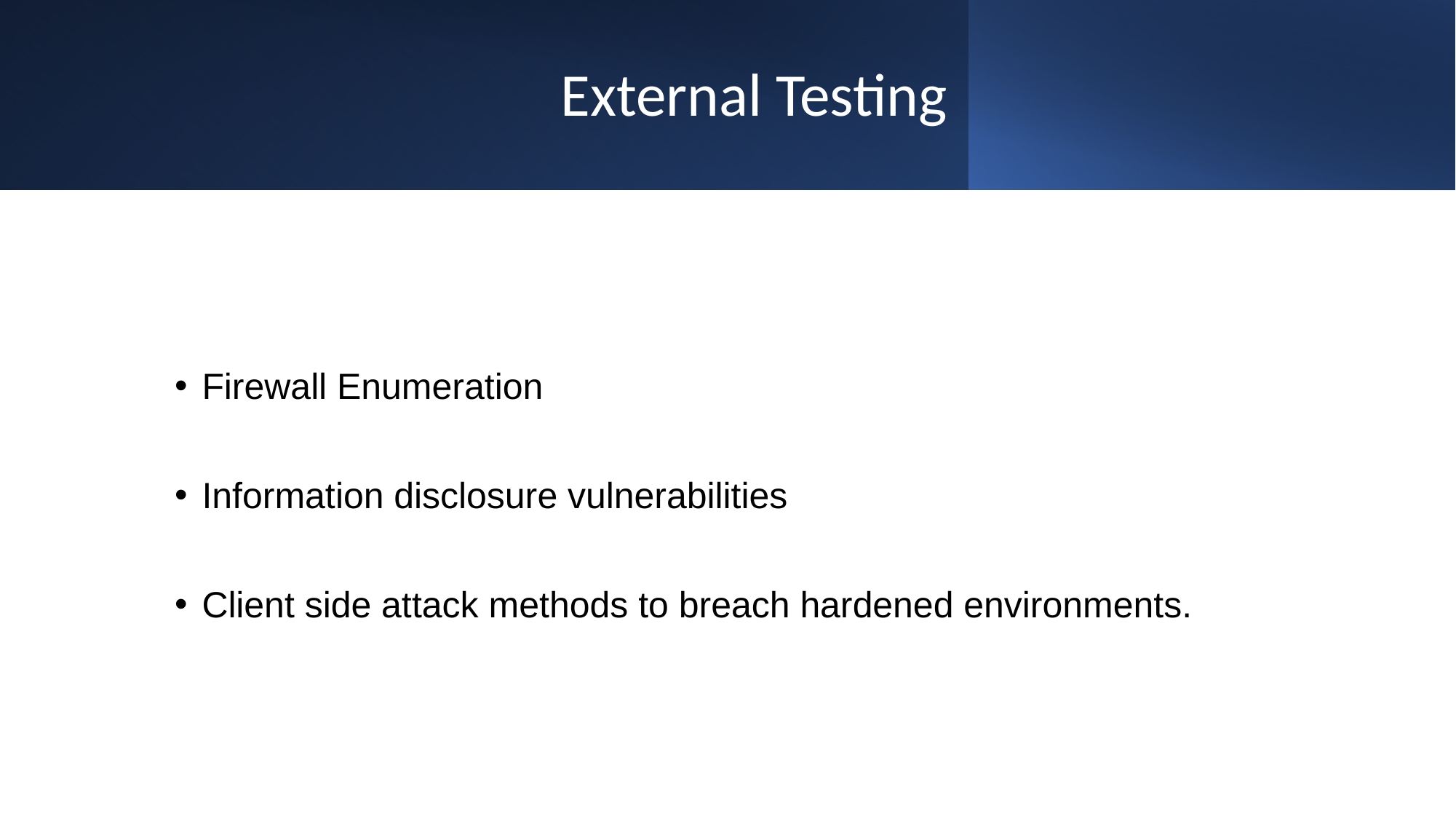

# External Testing
Firewall Enumeration

Information disclosure vulnerabilities

Client side attack methods to breach hardened environments.